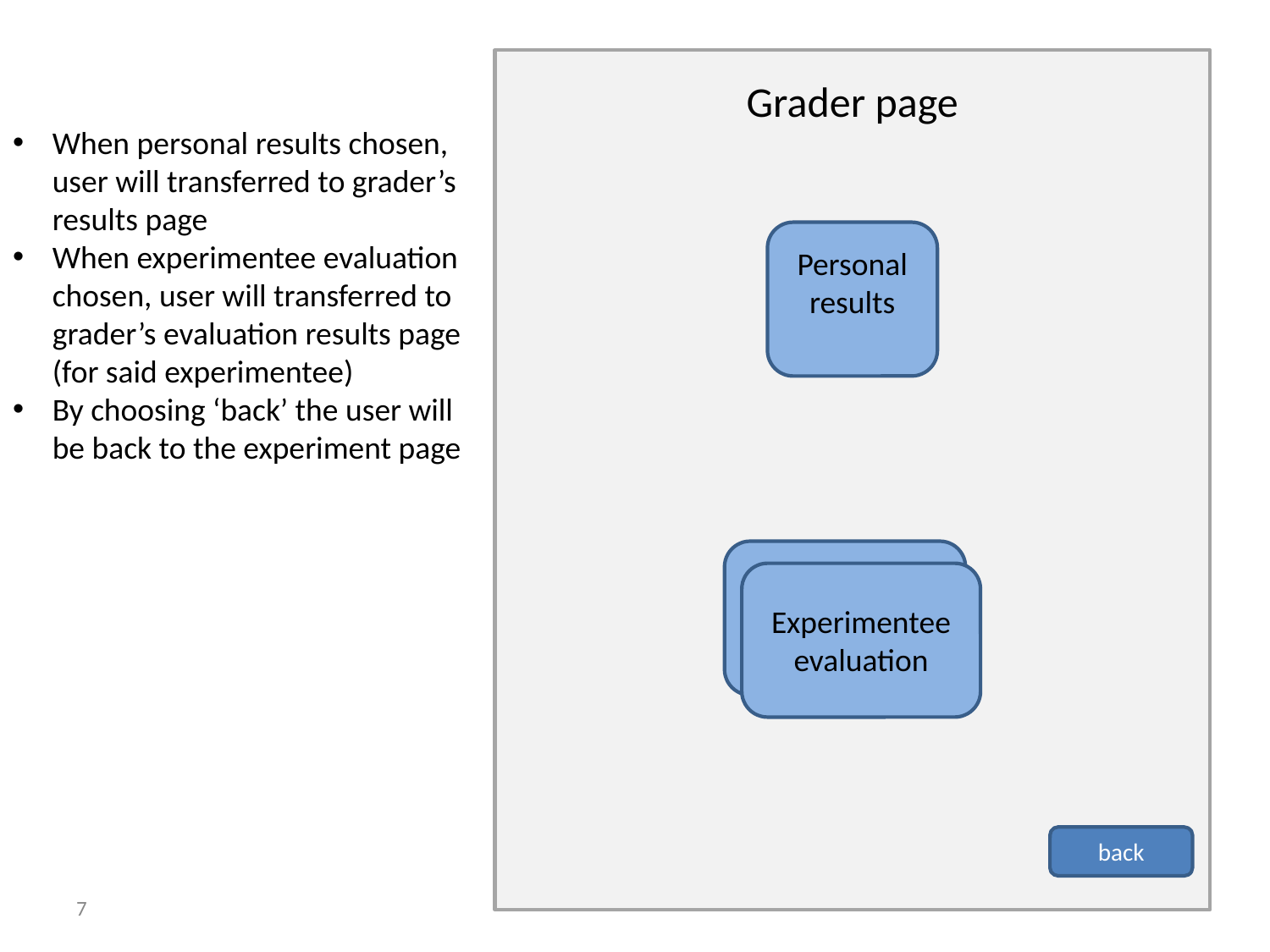

Grader page
When personal results chosen, user will transferred to grader’s results page
When experimentee evaluation chosen, user will transferred to grader’s evaluation results page (for said experimentee)
By choosing ‘back’ the user will be back to the experiment page

Personal results

Experimentee
evaluation
back
7